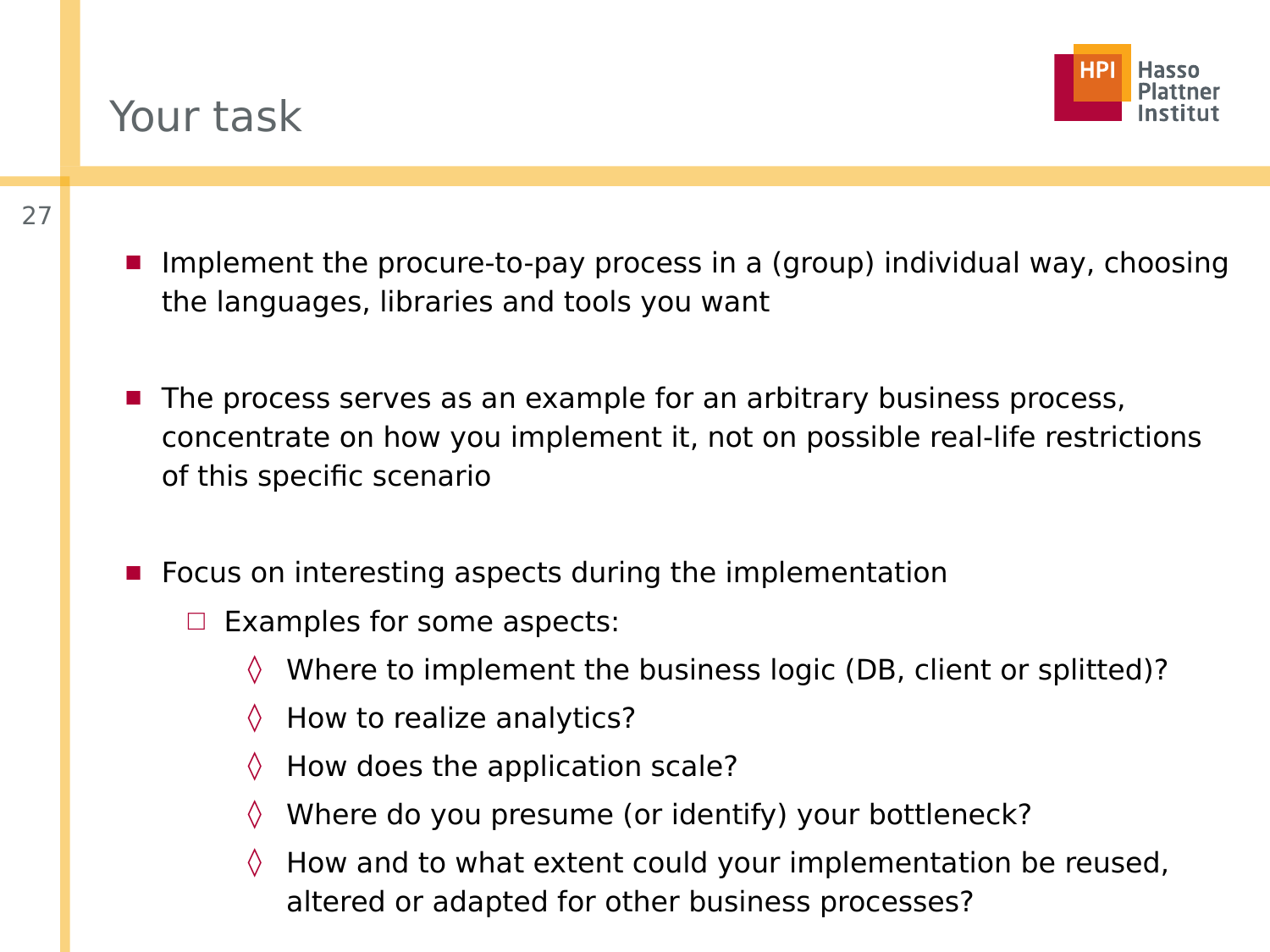

# Your task
27
Implement the procure-to-pay process in a (group) individual way, choosing the languages, libraries and tools you want

The process serves as an example for an arbitrary business process, concentrate on how you implement it, not on possible real-life restrictions of this specific scenario

Focus on interesting aspects during the implementation
Examples for some aspects:
Where to implement the business logic (DB, client or splitted)?
How to realize analytics?
How does the application scale?
Where do you presume (or identify) your bottleneck?
How and to what extent could your implementation be reused, altered or adapted for other business processes?